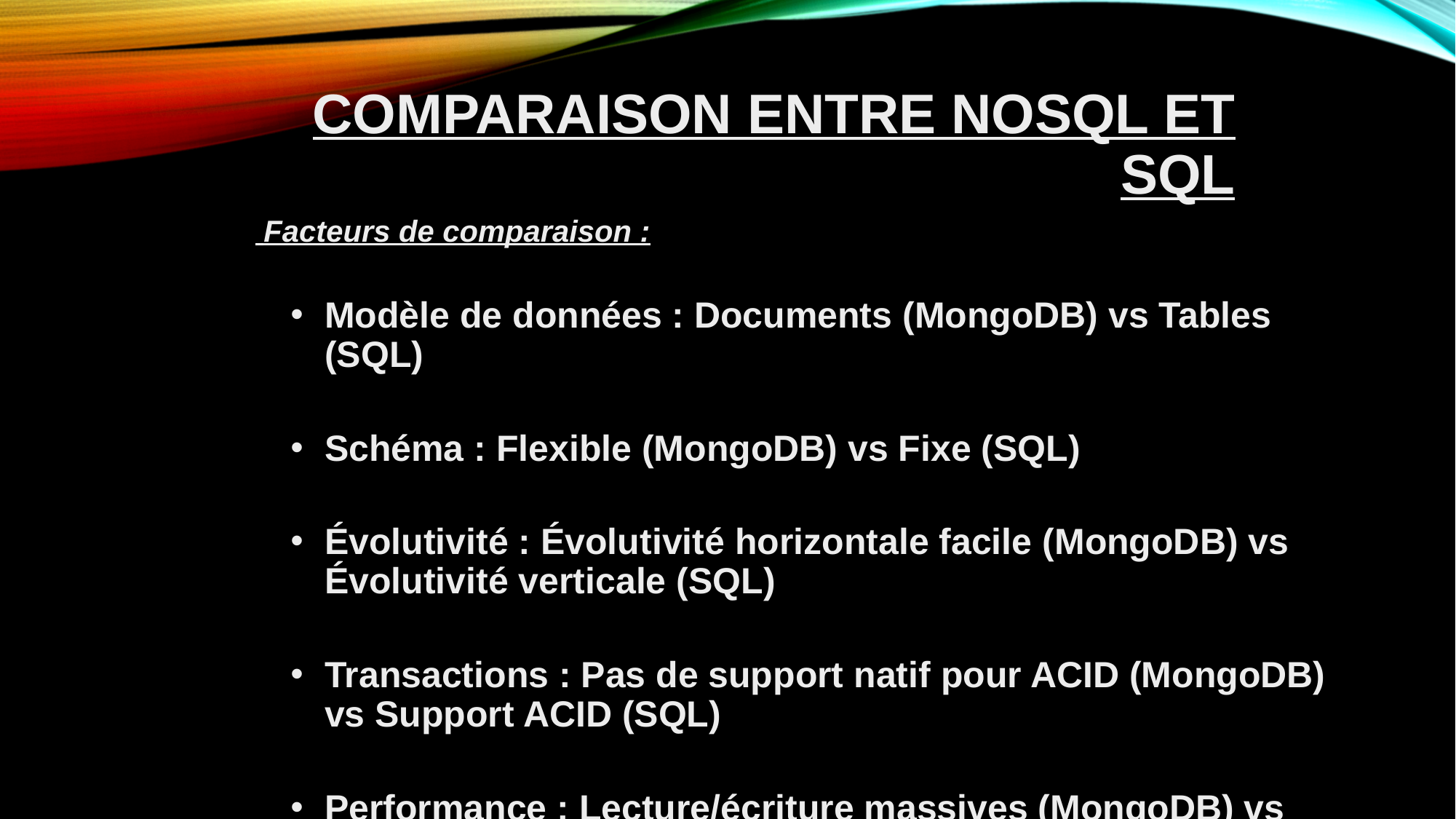

# Comparaison entre nosql et SQL
 Facteurs de comparaison :

Modèle de données : Documents (MongoDB) vs Tables (SQL)

Schéma : Flexible (MongoDB) vs Fixe (SQL)

Évolutivité : Évolutivité horizontale facile (MongoDB) vs Évolutivité verticale (SQL)

Transactions : Pas de support natif pour ACID (MongoDB) vs Support ACID (SQL)

Performance : Lecture/écriture massives (MongoDB) vs Transactions complexes (SQL)